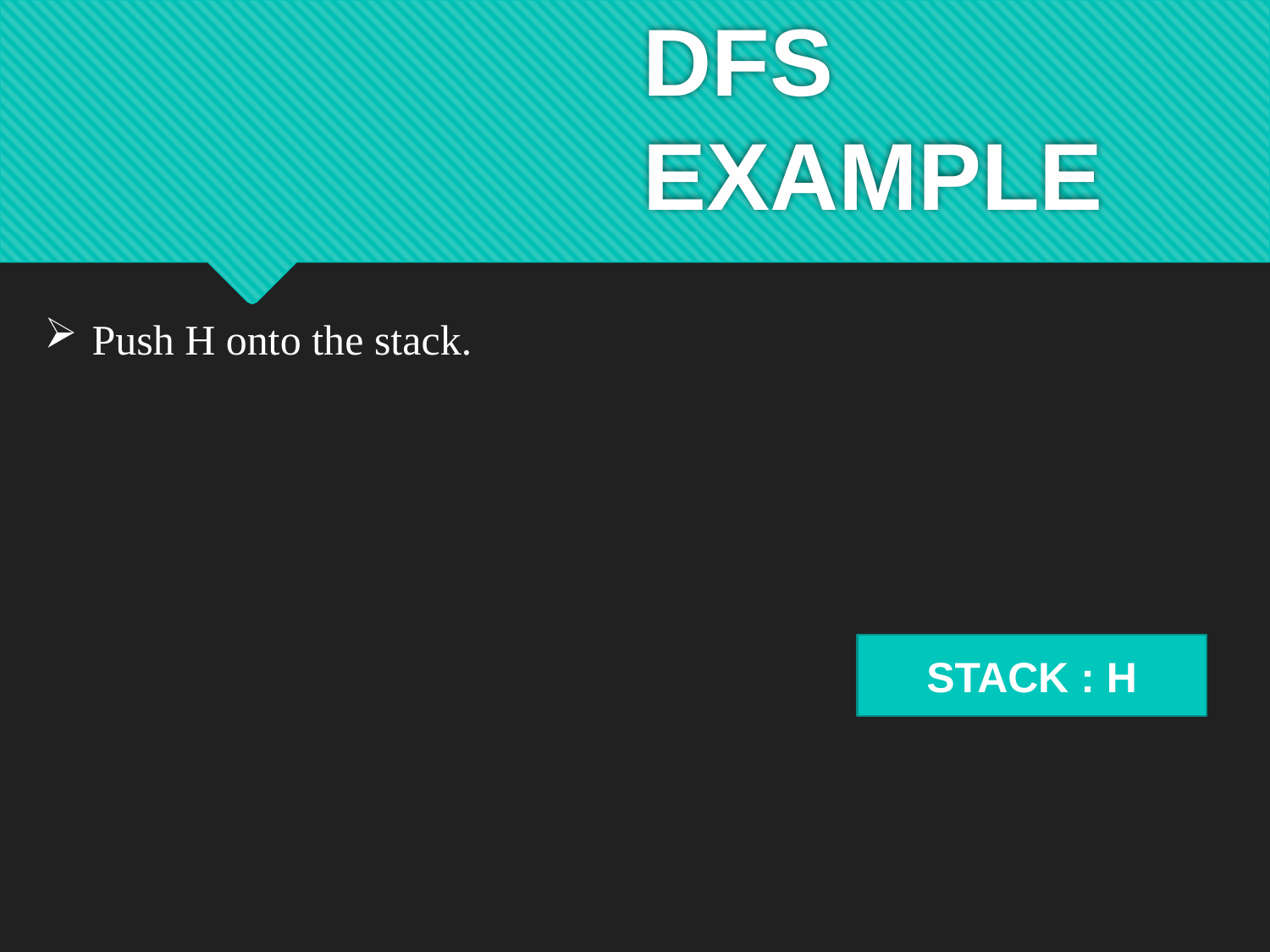

# DFS EXAMPLE
Push H onto the stack.

STACK : H